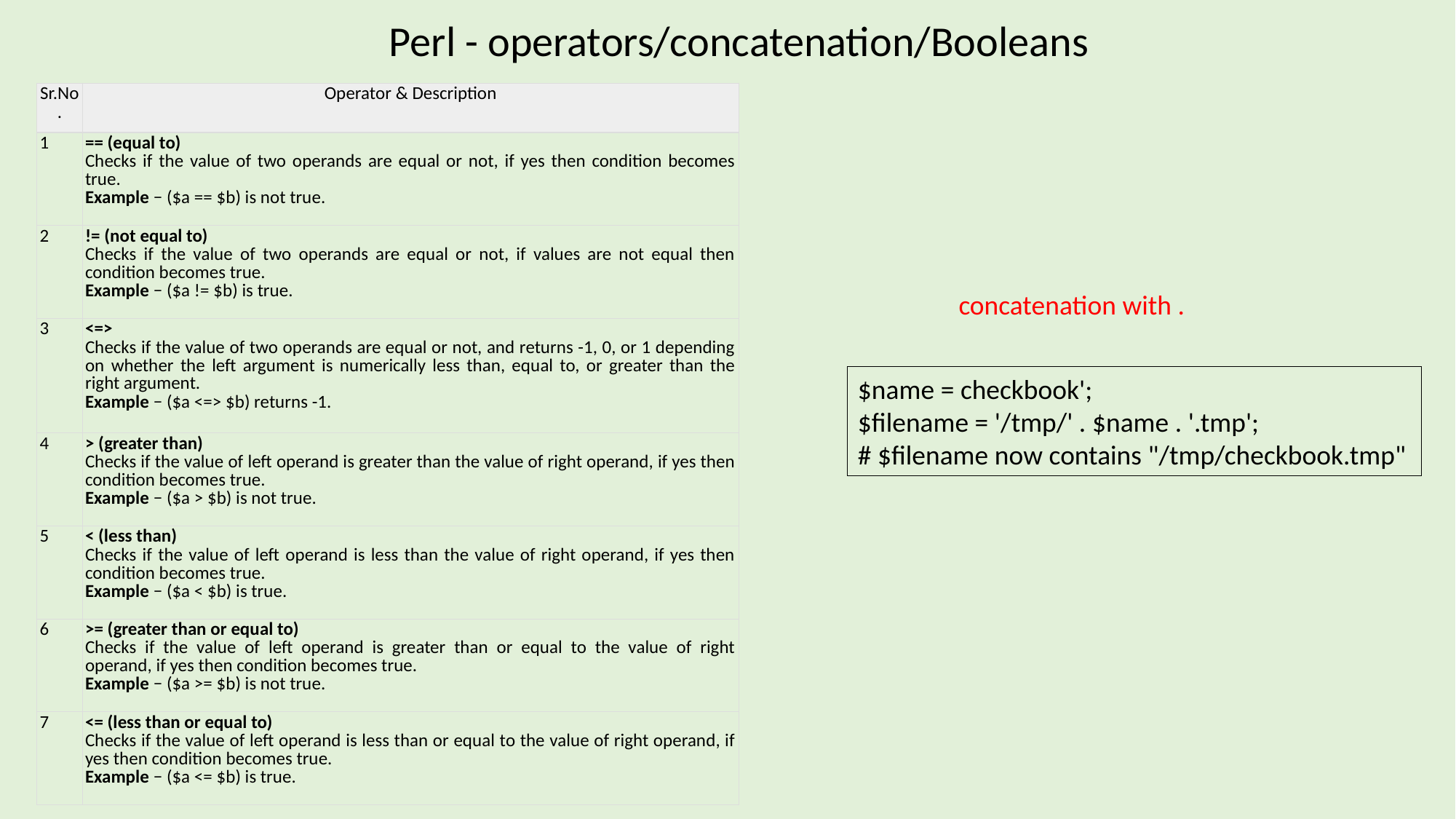

Perl - operators/concatenation/Booleans
| Sr.No. | Operator & Description |
| --- | --- |
| 1 | == (equal to) Checks if the value of two operands are equal or not, if yes then condition becomes true. Example − ($a == $b) is not true. |
| 2 | != (not equal to) Checks if the value of two operands are equal or not, if values are not equal then condition becomes true. Example − ($a != $b) is true. |
| 3 | <=> Checks if the value of two operands are equal or not, and returns -1, 0, or 1 depending on whether the left argument is numerically less than, equal to, or greater than the right argument. Example − ($a <=> $b) returns -1. |
| 4 | > (greater than) Checks if the value of left operand is greater than the value of right operand, if yes then condition becomes true. Example − ($a > $b) is not true. |
| 5 | < (less than) Checks if the value of left operand is less than the value of right operand, if yes then condition becomes true. Example − ($a < $b) is true. |
| 6 | >= (greater than or equal to) Checks if the value of left operand is greater than or equal to the value of right operand, if yes then condition becomes true. Example − ($a >= $b) is not true. |
| 7 | <= (less than or equal to) Checks if the value of left operand is less than or equal to the value of right operand, if yes then condition becomes true. Example − ($a <= $b) is true. |
concatenation with .
$name = checkbook';
$filename = '/tmp/' . $name . '.tmp';
# $filename now contains "/tmp/checkbook.tmp"